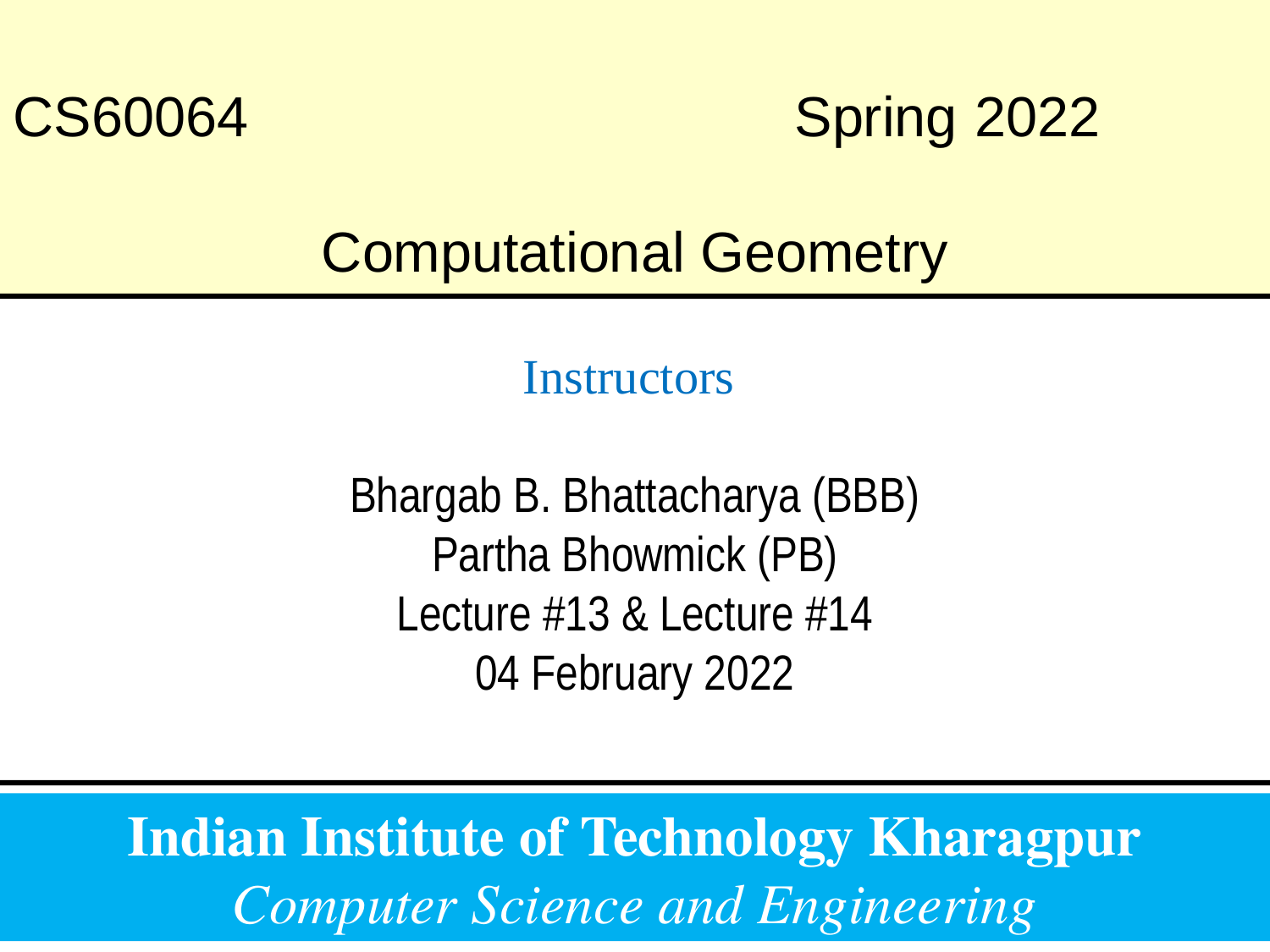

# CS60064                                   Spring 2022 Computational Geometry

Instructors

Bhargab B. Bhattacharya (BBB)
Partha Bhowmick (PB)
Lecture #13 & Lecture #14
04 February 2022

Indian Institute of Technology Kharagpur
Computer Science and Engineering